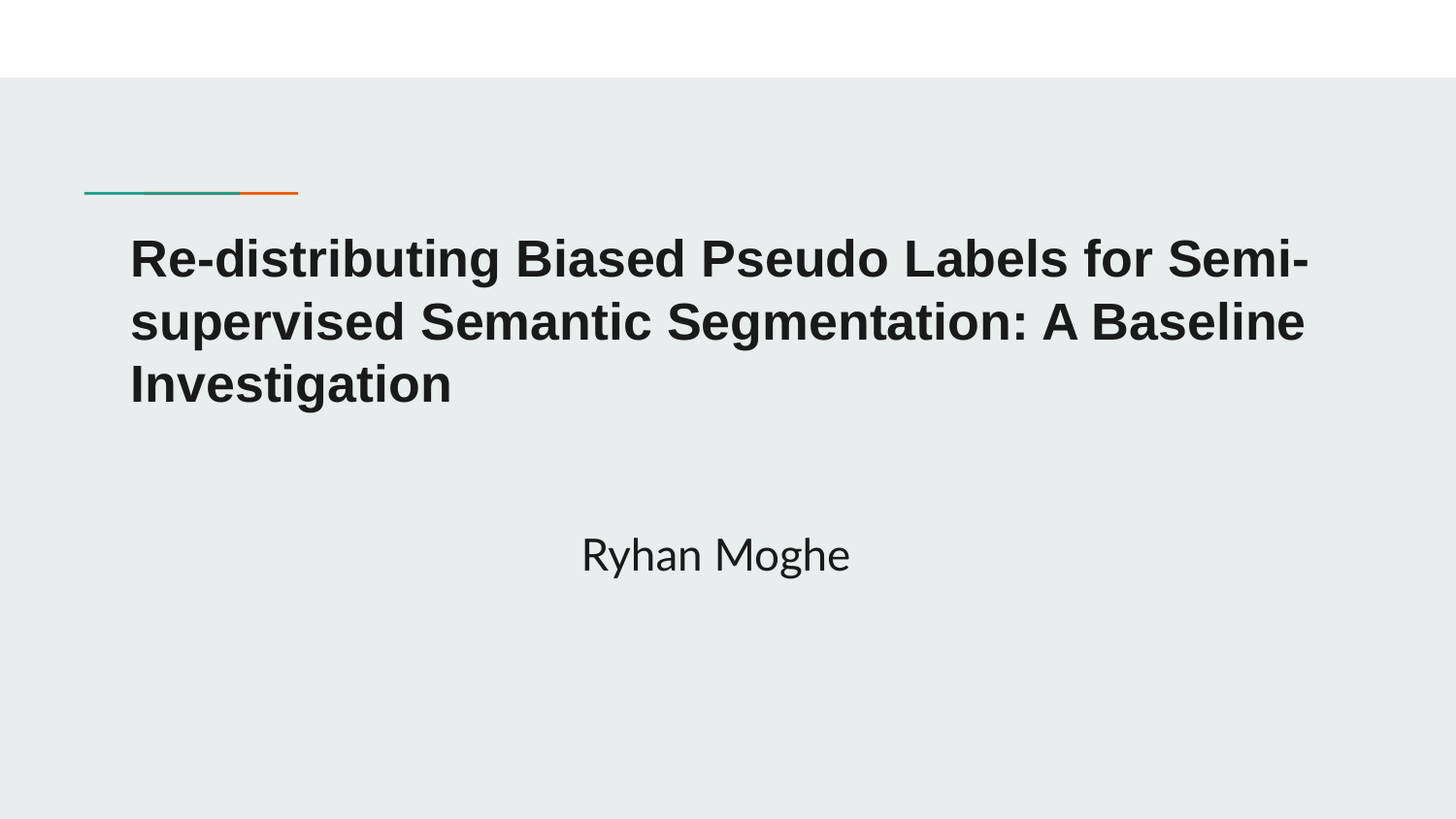

# Re-distributing Biased Pseudo Labels for Semi-supervised Semantic Segmentation: A Baseline Investigation
Ryhan Moghe